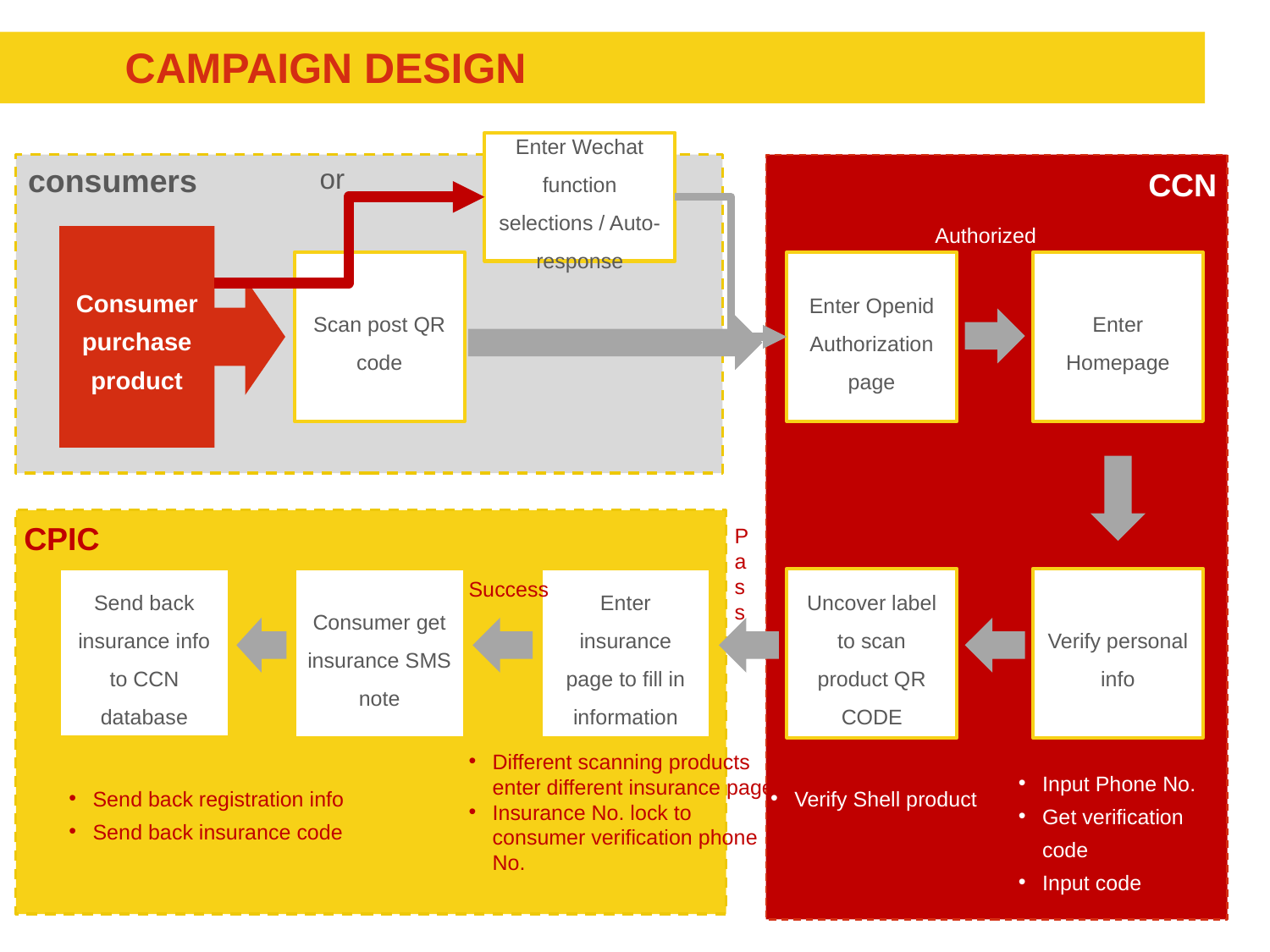

# Campaign Design
Enter Wechat function selections / Auto-response
CCN

consumers
or
Authorized
Consumer purchase product
Scan post QR code
Enter Openid
Authorization page
Enter Homepage

CPIC
Pass
Send back insurance info to CCN database
Consumer get insurance SMS note
Enter insurance page to fill in information
Uncover label to scan product QR CODE
Verify personal info
Success

Different scanning products enter different insurance page
Insurance No. lock to consumer verification phone No.
Input Phone No.
Get verification code
Input code
Send back registration info
Send back insurance code
Verify Shell product